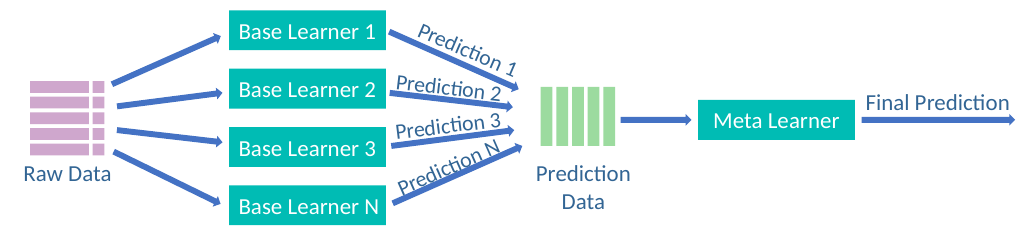

Base Learner 1

Prediction 1

Prediction 2
Base Learner 2

Final Prediction

Meta Learner

Prediction 3

Base Learner 3

Prediction N
Raw Data
Prediction
Data

Base Learner N